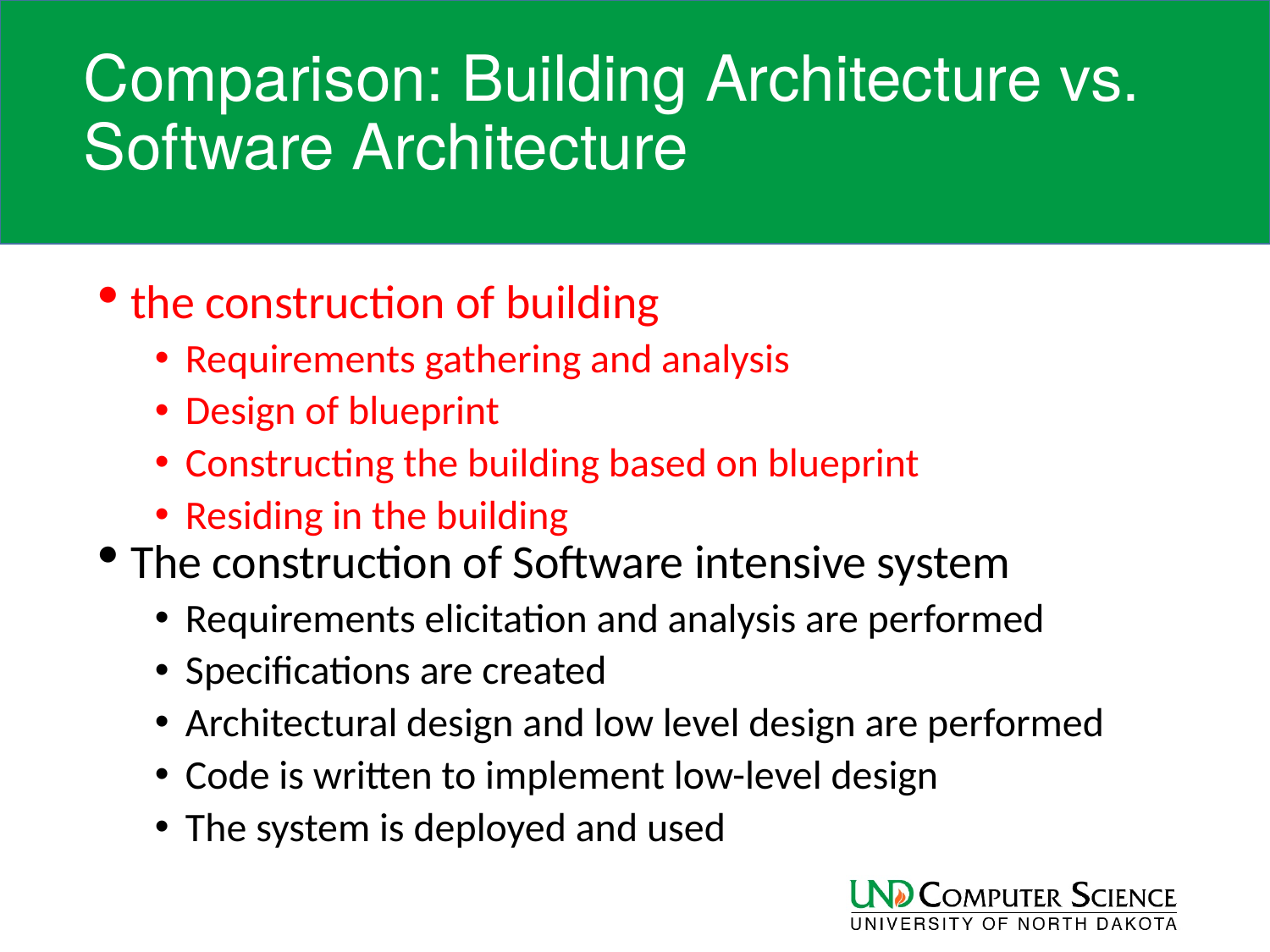

# Comparison: Building Architecture vs. Software Architecture
the construction of building
Requirements gathering and analysis
Design of blueprint
Constructing the building based on blueprint
Residing in the building
The construction of Software intensive system
Requirements elicitation and analysis are performed
Specifications are created
Architectural design and low level design are performed
Code is written to implement low-level design
The system is deployed and used